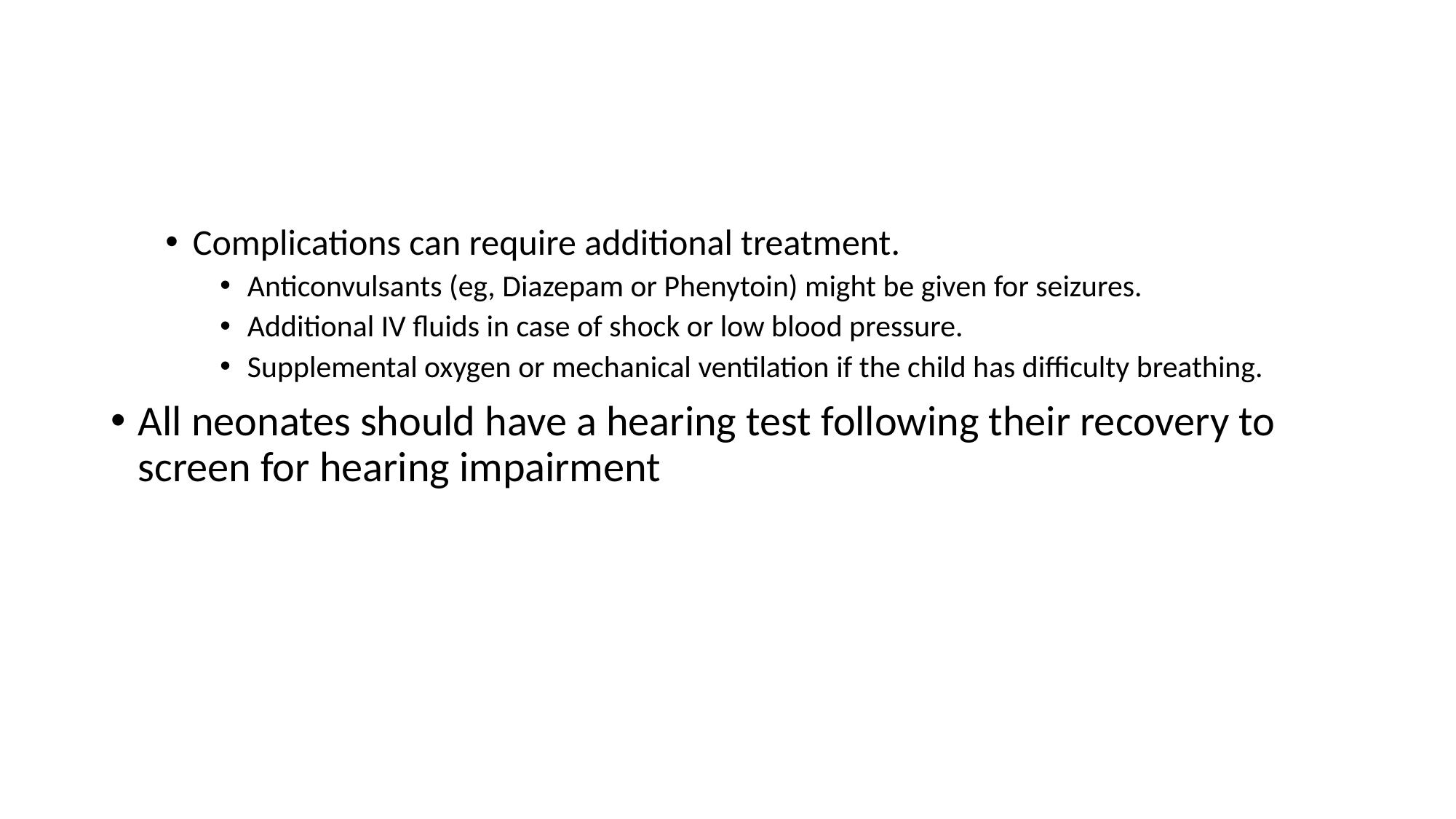

#
Complications can require additional treatment.
Anticonvulsants (eg, Diazepam or Phenytoin) might be given for seizures.
Additional IV fluids in case of shock or low blood pressure.
Supplemental oxygen or mechanical ventilation if the child has difficulty breathing.
All neonates should have a hearing test following their recovery to screen for hearing impairment